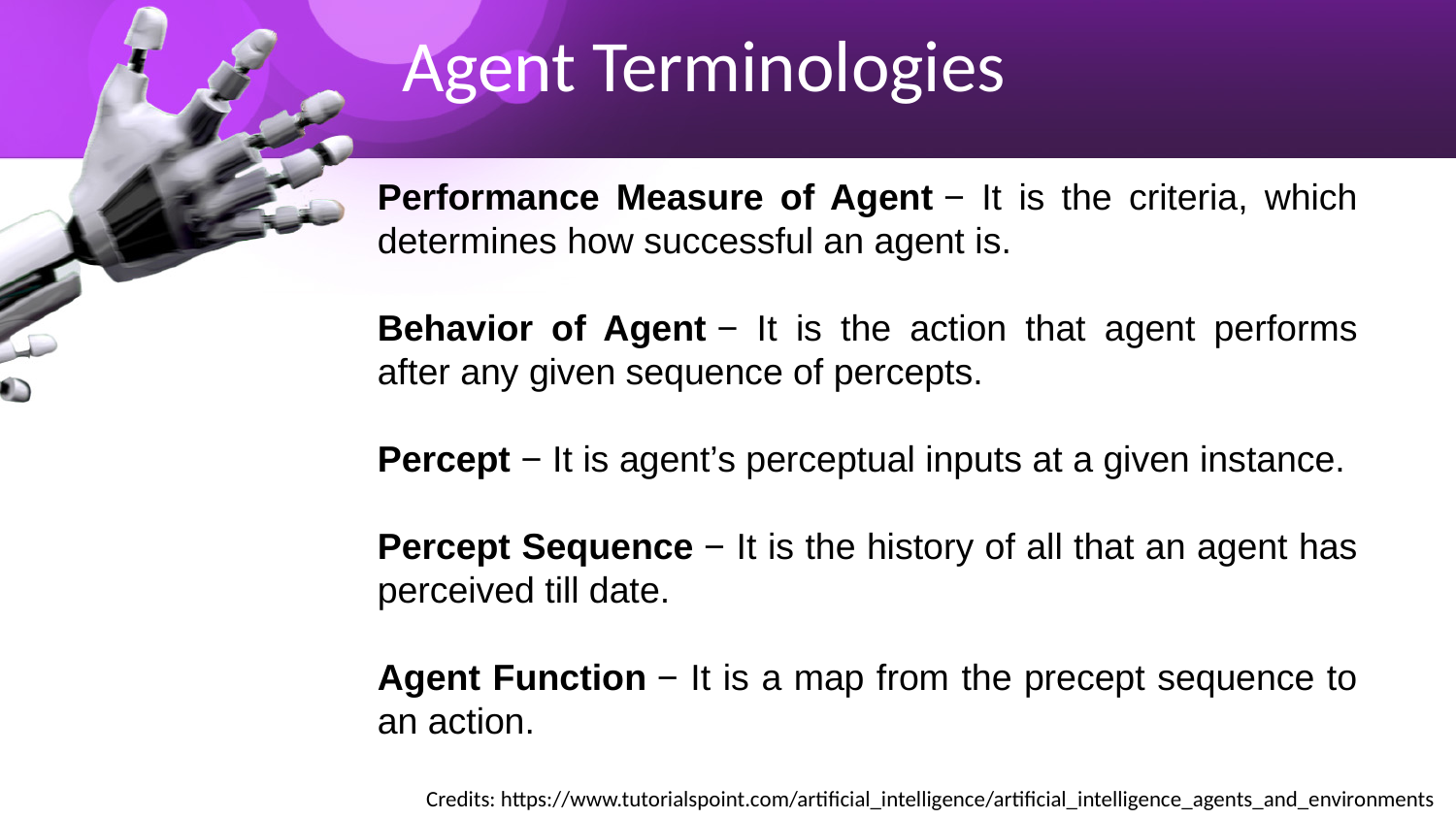

# Agent Terminologies
Performance Measure of Agent − It is the criteria, which determines how successful an agent is.

Behavior of Agent − It is the action that agent performs after any given sequence of percepts.

Percept − It is agent’s perceptual inputs at a given instance.

Percept Sequence − It is the history of all that an agent has perceived till date.

Agent Function − It is a map from the precept sequence to an action.
Credits: https://www.tutorialspoint.com/artificial_intelligence/artificial_intelligence_agents_and_environments